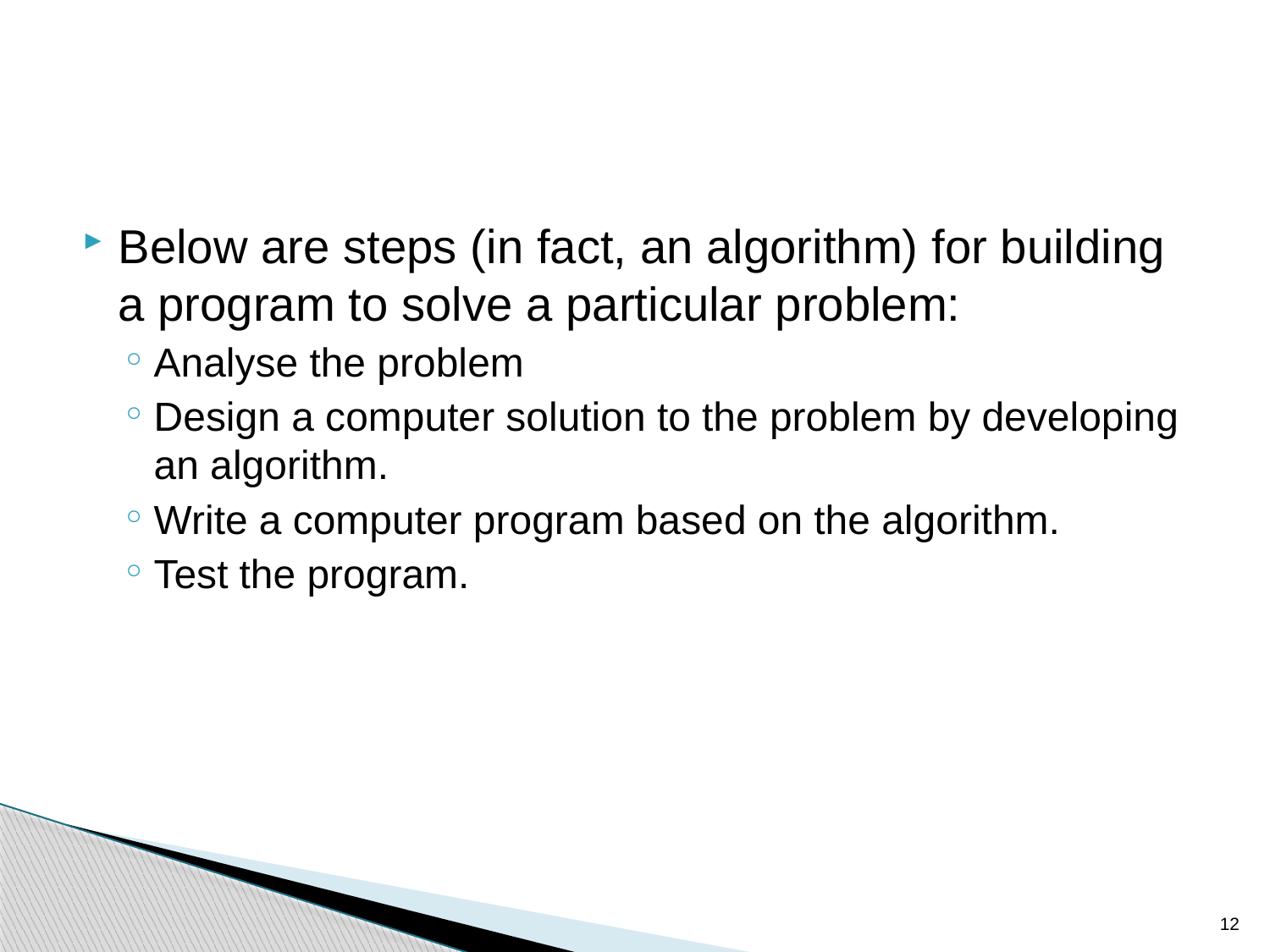

Below are steps (in fact, an algorithm) for building a program to solve a particular problem:
Analyse the problem
Design a computer solution to the problem by developing an algorithm.
Write a computer program based on the algorithm.
Test the program.
12